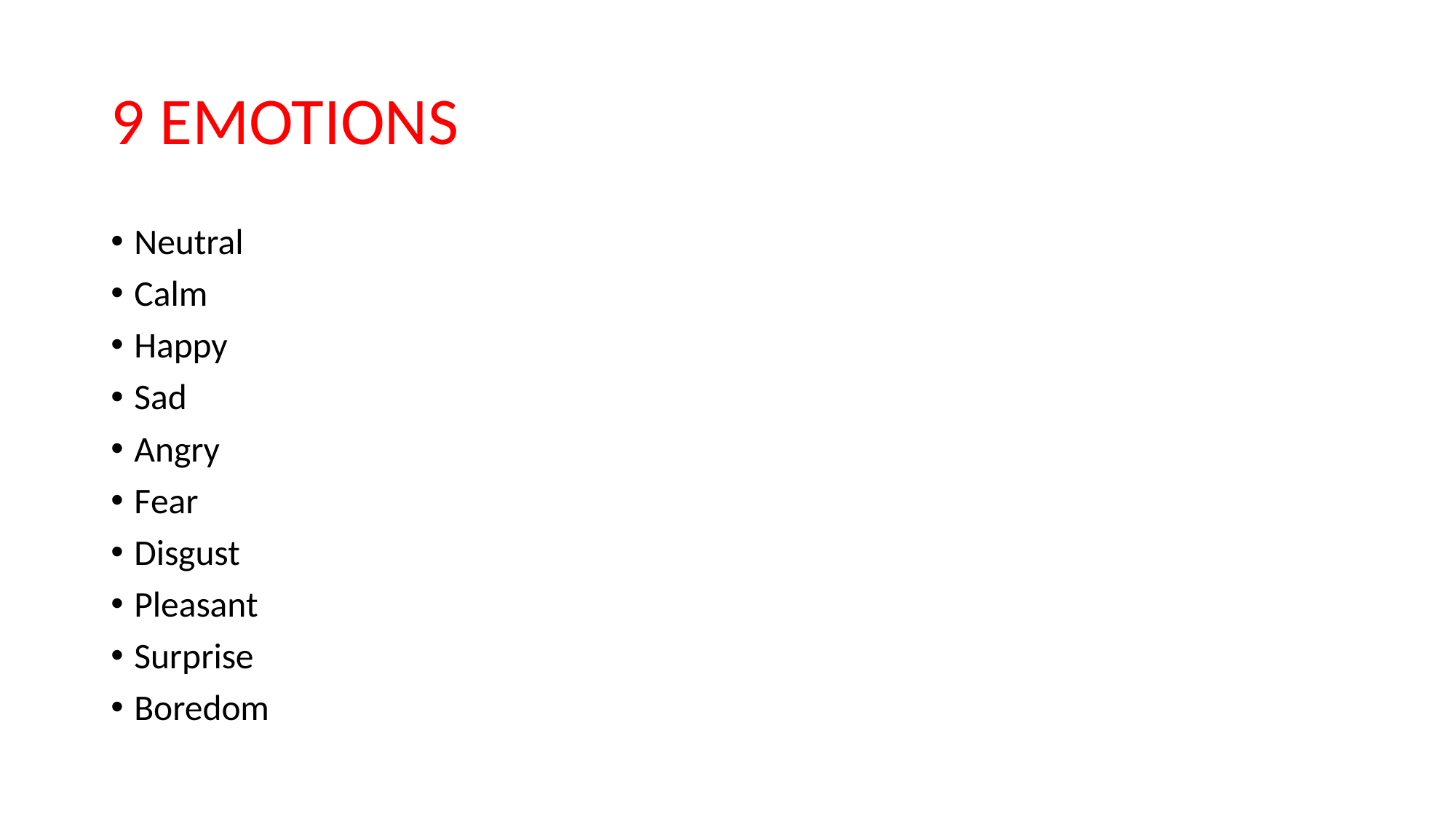

# 9 EMOTIONS
Neutral
Calm
Happy
Sad
Angry
Fear
Disgust
Pleasant
Surprise
Boredom